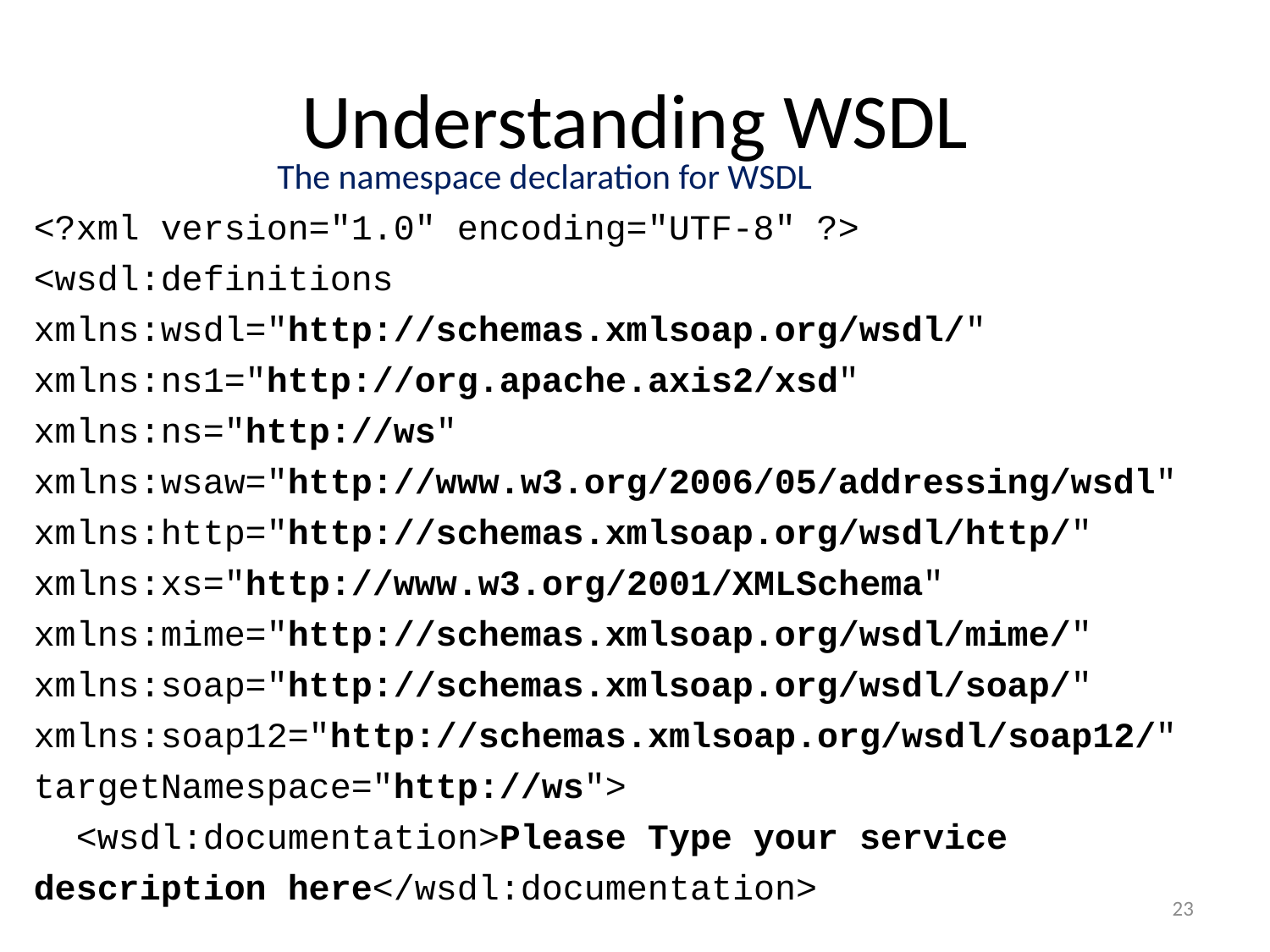

# Understanding WSDL
The namespace declaration for WSDL
<?xml version="1.0" encoding="UTF-8" ?>
<wsdl:definitions xmlns:wsdl="http://schemas.xmlsoap.org/wsdl/" xmlns:ns1="http://org.apache.axis2/xsd" xmlns:ns="http://ws" xmlns:wsaw="http://www.w3.org/2006/05/addressing/wsdl" xmlns:http="http://schemas.xmlsoap.org/wsdl/http/" xmlns:xs="http://www.w3.org/2001/XMLSchema" xmlns:mime="http://schemas.xmlsoap.org/wsdl/mime/" xmlns:soap="http://schemas.xmlsoap.org/wsdl/soap/" xmlns:soap12="http://schemas.xmlsoap.org/wsdl/soap12/" targetNamespace="http://ws">
  <wsdl:documentation>Please Type your service description here</wsdl:documentation>
23